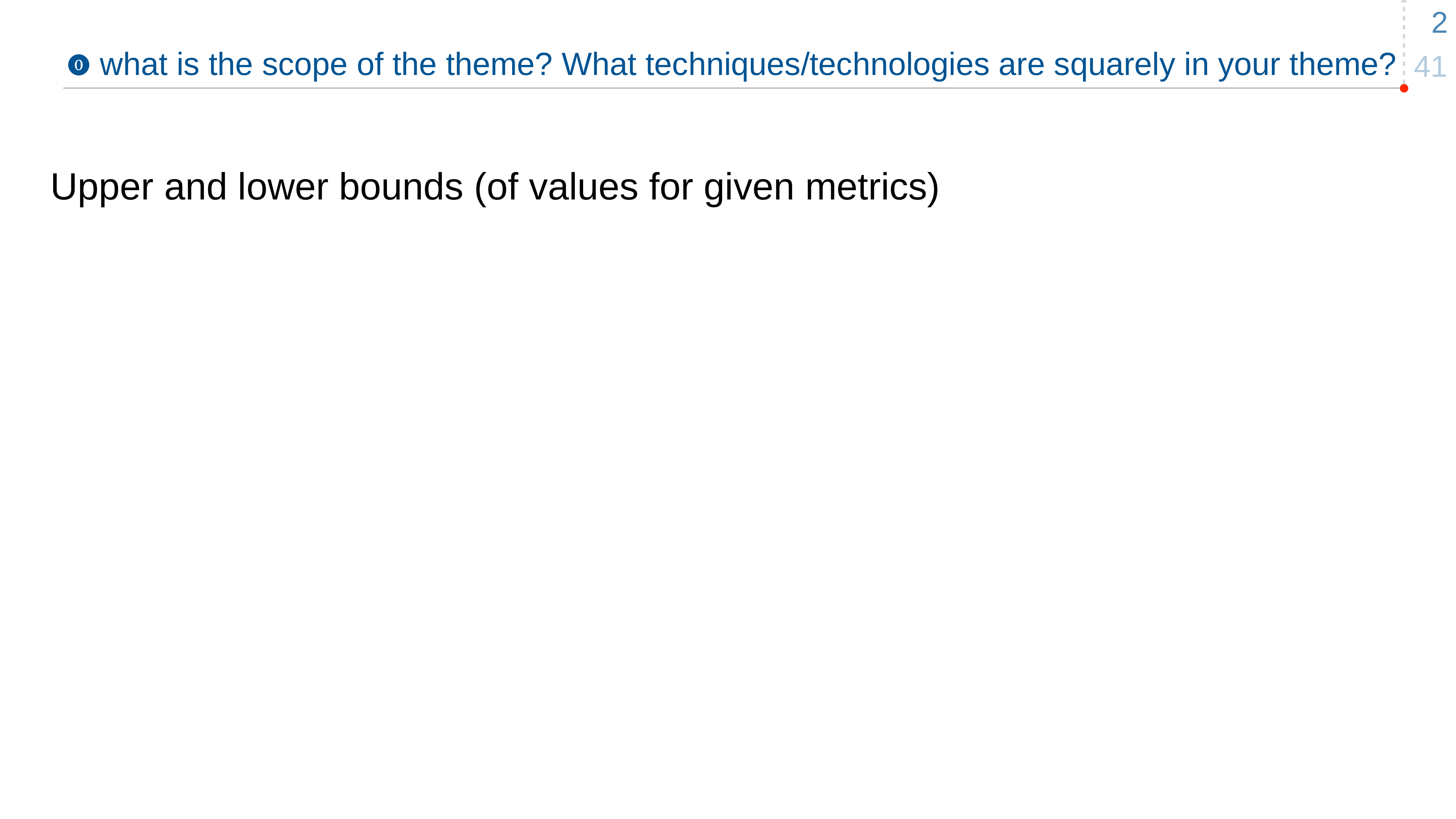

2
# ⓿ what is the scope of the theme? What techniques/technologies are squarely in your theme?
Upper and lower bounds (of values for given metrics)